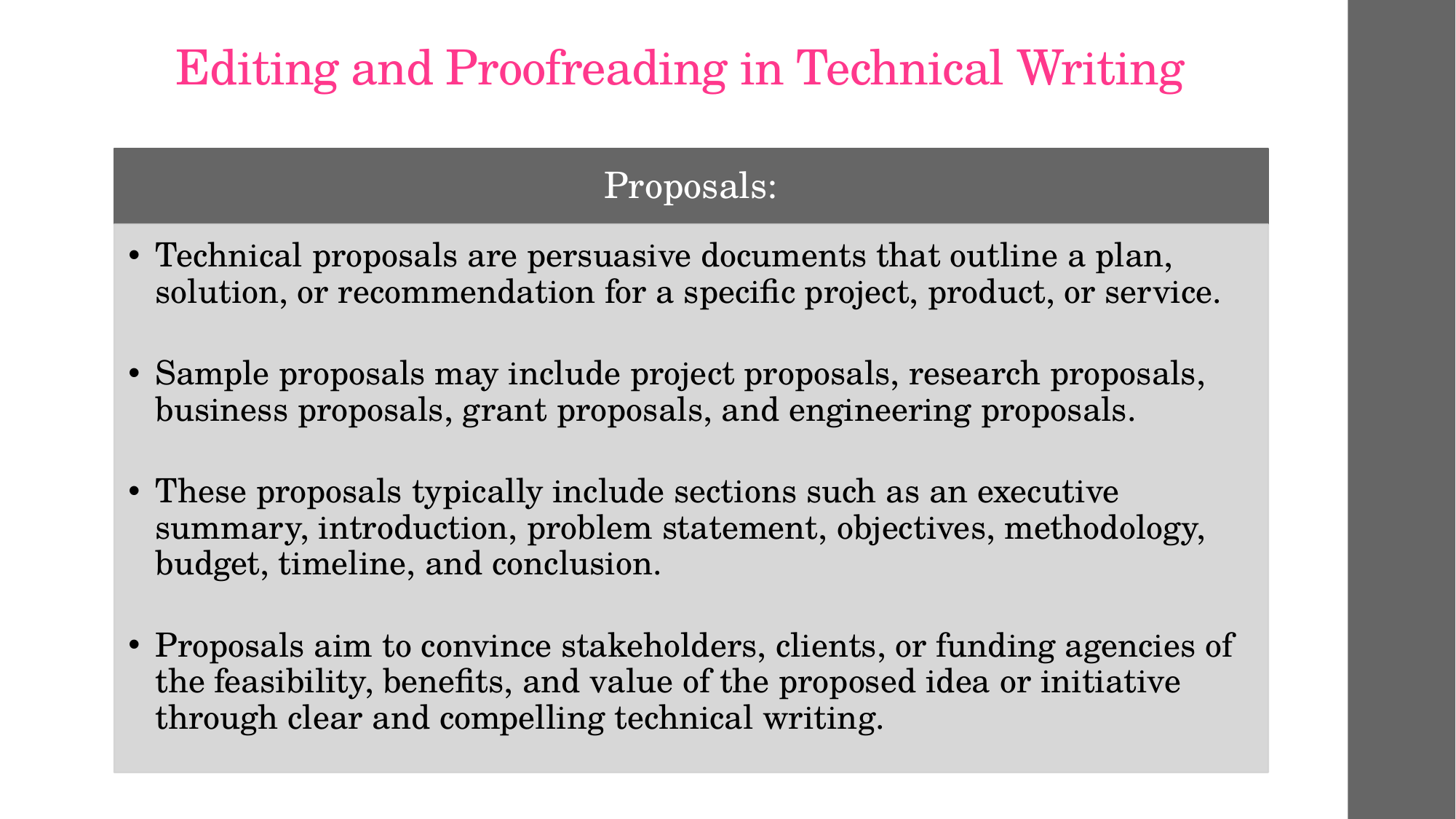

# Editing and Proofreading in Technical Writing
Proposals:
Technical proposals are persuasive documents that outline a plan, solution, or recommendation for a specific project, product, or service.

Sample proposals may include project proposals, research proposals, business proposals, grant proposals, and engineering proposals.

These proposals typically include sections such as an executive summary, introduction, problem statement, objectives, methodology, budget, timeline, and conclusion.

Proposals aim to convince stakeholders, clients, or funding agencies of the feasibility, benefits, and value of the proposed idea or initiative through clear and compelling technical writing.